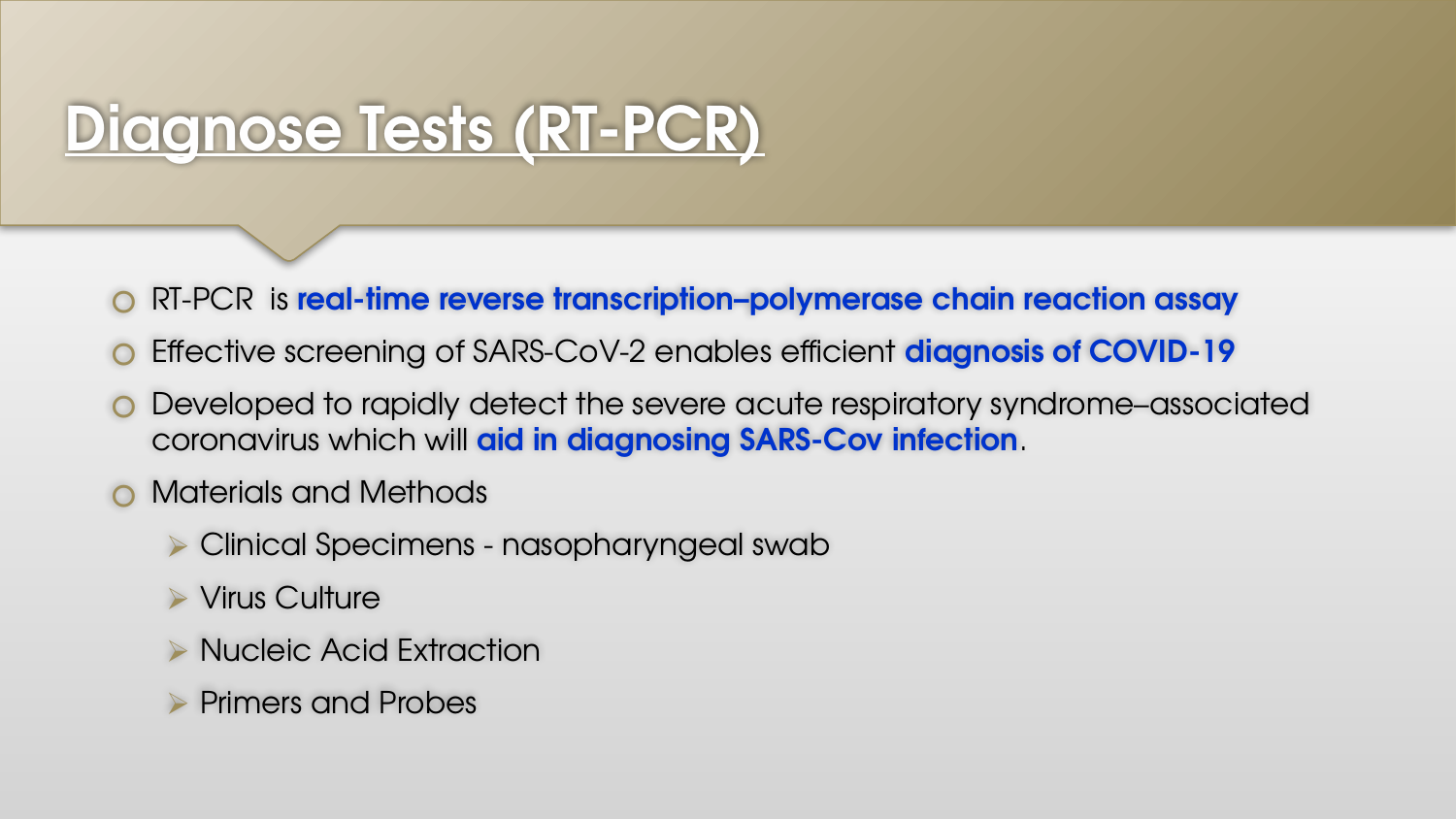

# Diagnose Tests (RT-PCR)
RT-PCR  is real-time reverse transcription–polymerase chain reaction assay
Effective screening of SARS-CoV-2 enables efficient diagnosis of COVID-19
Developed to rapidly detect the severe acute respiratory syndrome–associated coronavirus which will aid in diagnosing SARS-Cov infection.
Materials and Methods
Clinical Specimens - nasopharyngeal swab
Virus Culture
Nucleic Acid Extraction
Primers and Probes